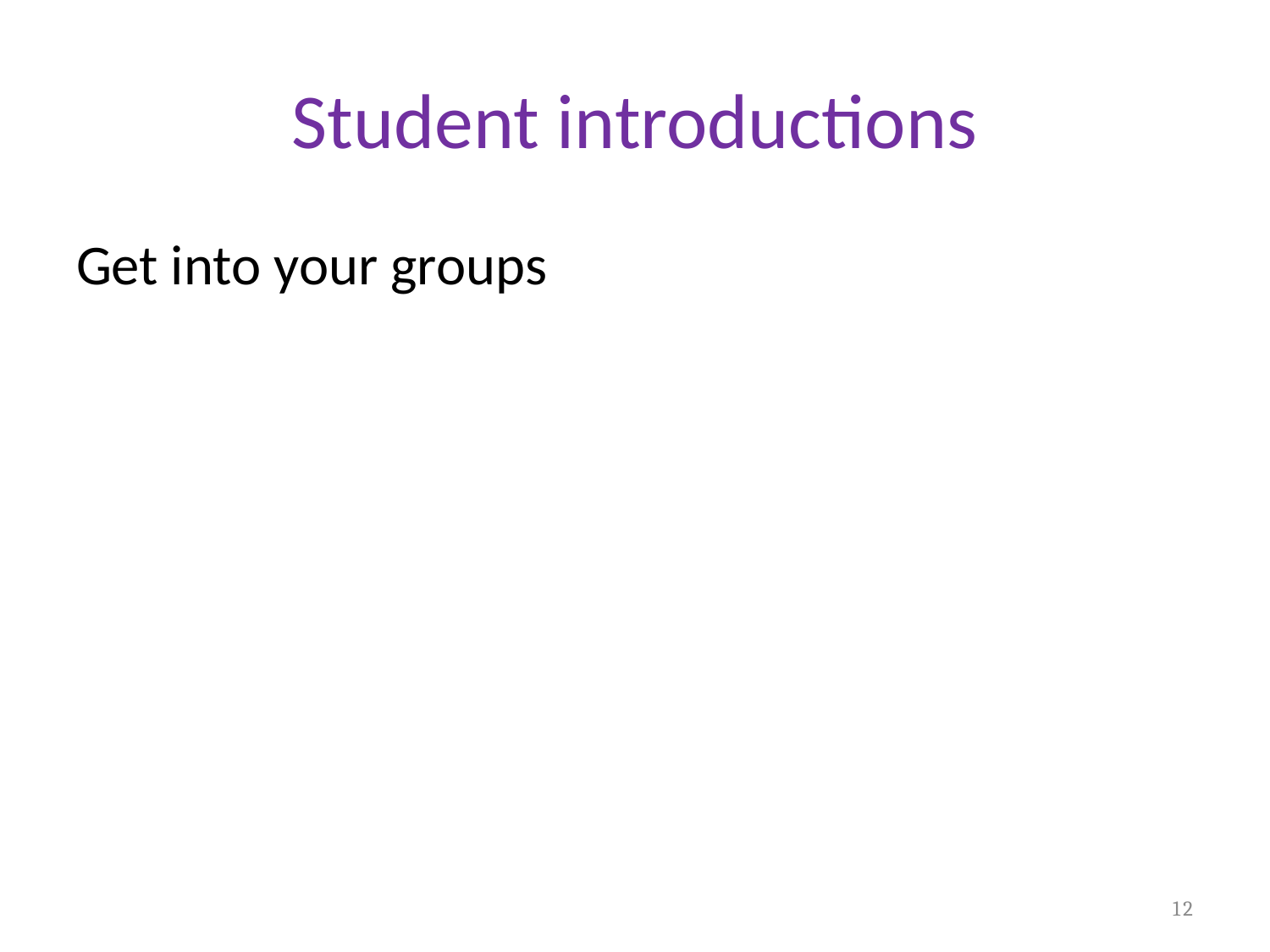

# Student introductions
Get into your groups
12